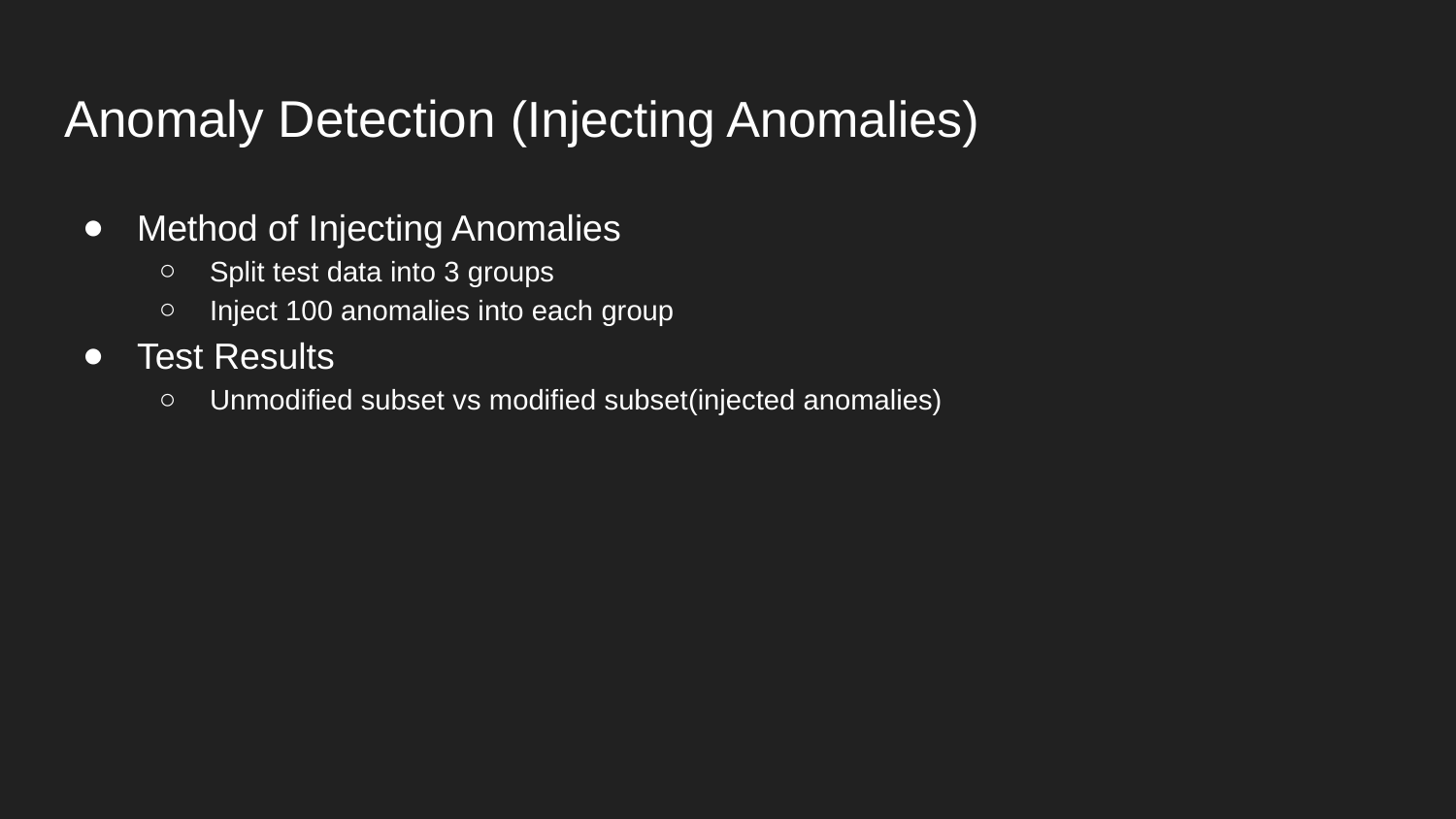

# Anomaly Detection (Injecting Anomalies)

Method of Injecting Anomalies
Split test data into 3 groups
Inject 100 anomalies into each group
Test Results
Unmodified subset vs modified subset(injected anomalies)